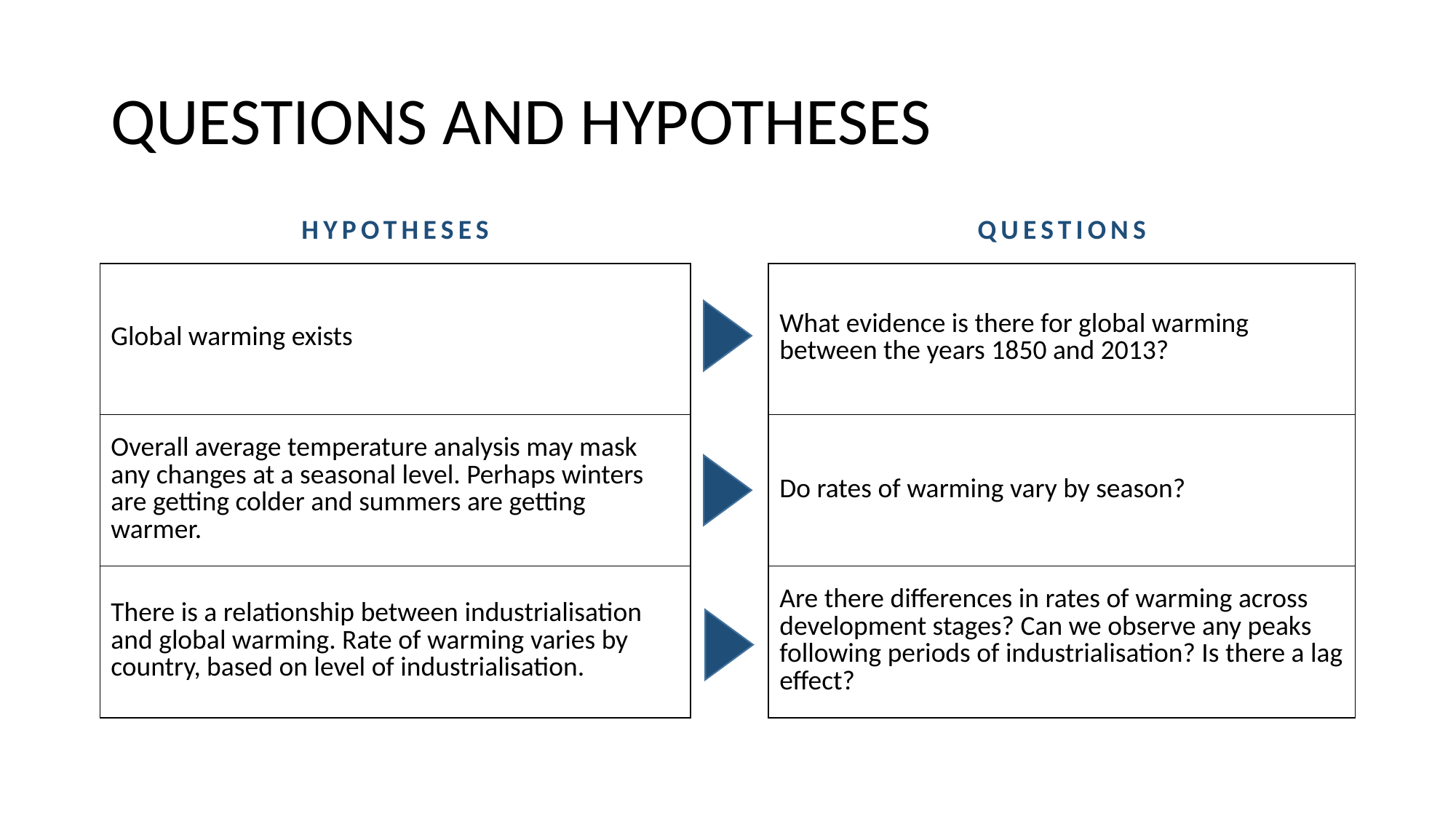

# QUESTIONS AND HYPOTHESES
| HYPOTHESES |  | QUESTIONS |
| --- | --- | --- |
| Global warming exists |  | What evidence is there for global warming between the years 1850 and 2013? |
| Overall average temperature analysis may mask any changes at a seasonal level. Perhaps winters are getting colder and summers are getting warmer. |  | Do rates of warming vary by season? |
| There is a relationship between industrialisation and global warming. Rate of warming varies by country, based on level of industrialisation. |  | Are there differences in rates of warming across development stages? Can we observe any peaks following periods of industrialisation? Is there a lag effect? |